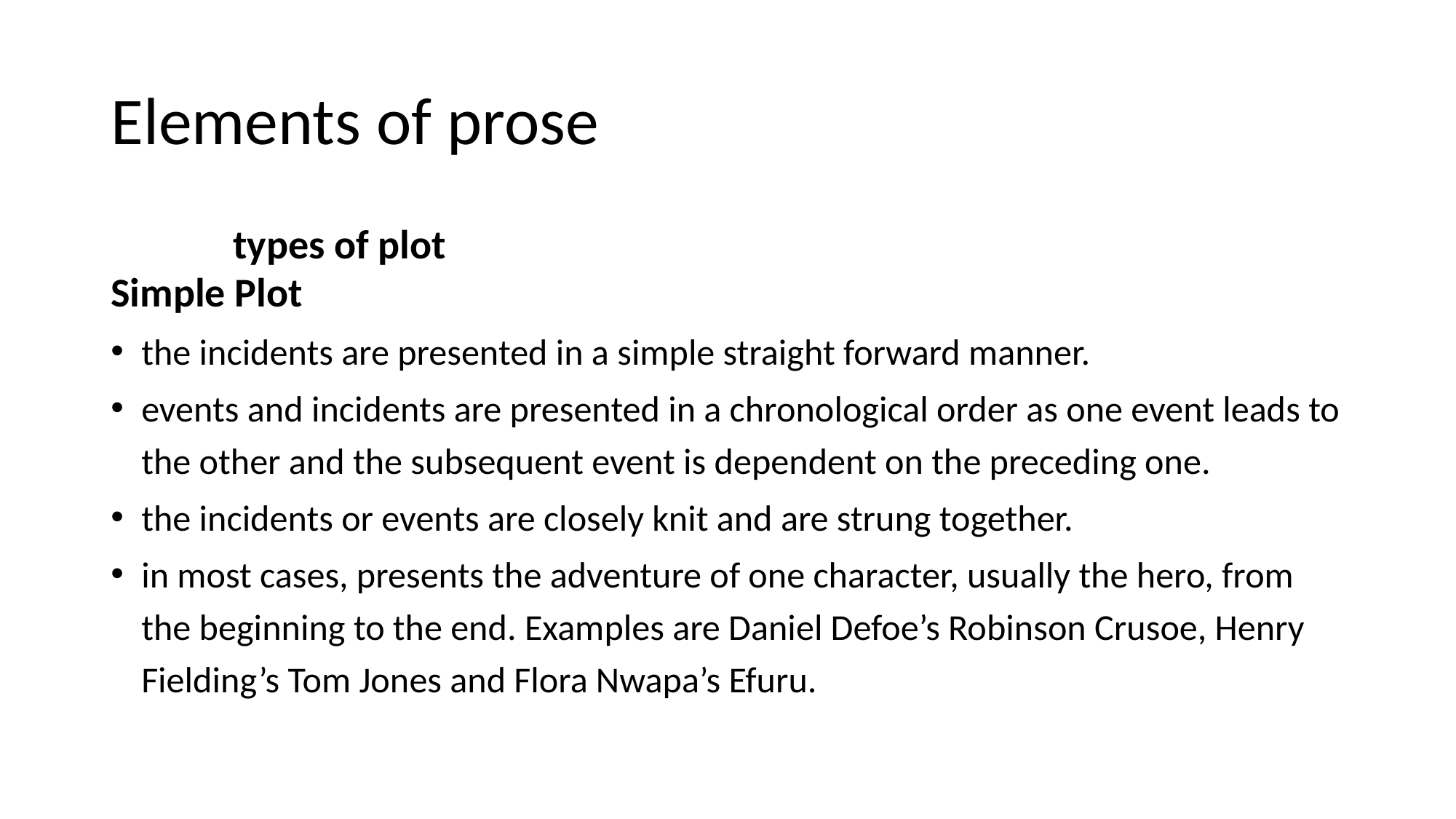

# Elements of prose
                types of plot
Simple Plot
the incidents are presented in a simple straight forward manner.
events and incidents are presented in a chronological order as one event leads to the other and the subsequent event is dependent on the preceding one.
the incidents or events are closely knit and are strung together.
in most cases, presents the adventure of one character, usually the hero, from the beginning to the end. Examples are Daniel Defoe’s Robinson Crusoe, Henry Fielding’s Tom Jones and Flora Nwapa’s Efuru.